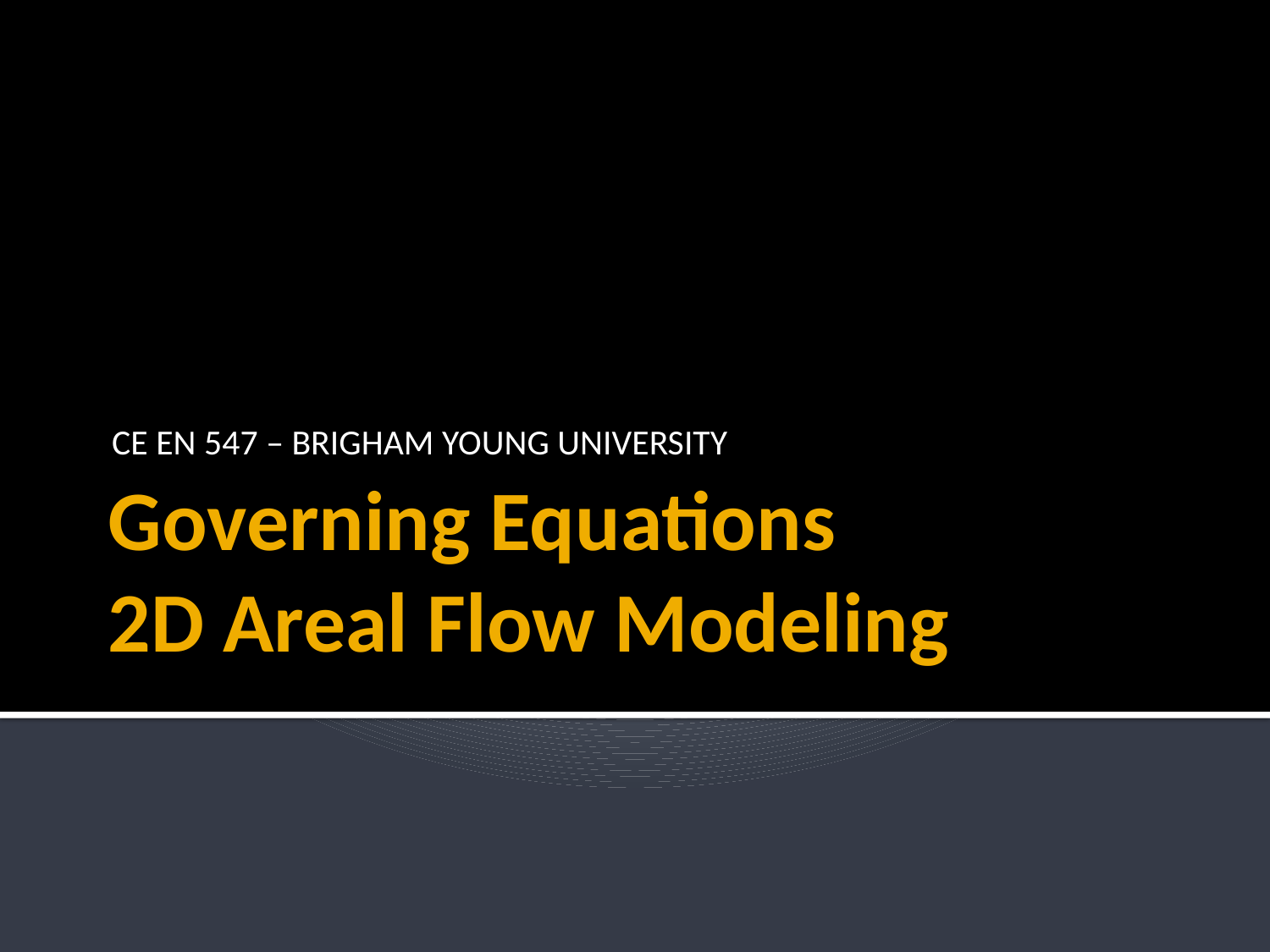

CE EN 547 – BRIGHAM YOUNG UNIVERSITY
# Governing Equations 2D Areal Flow Modeling